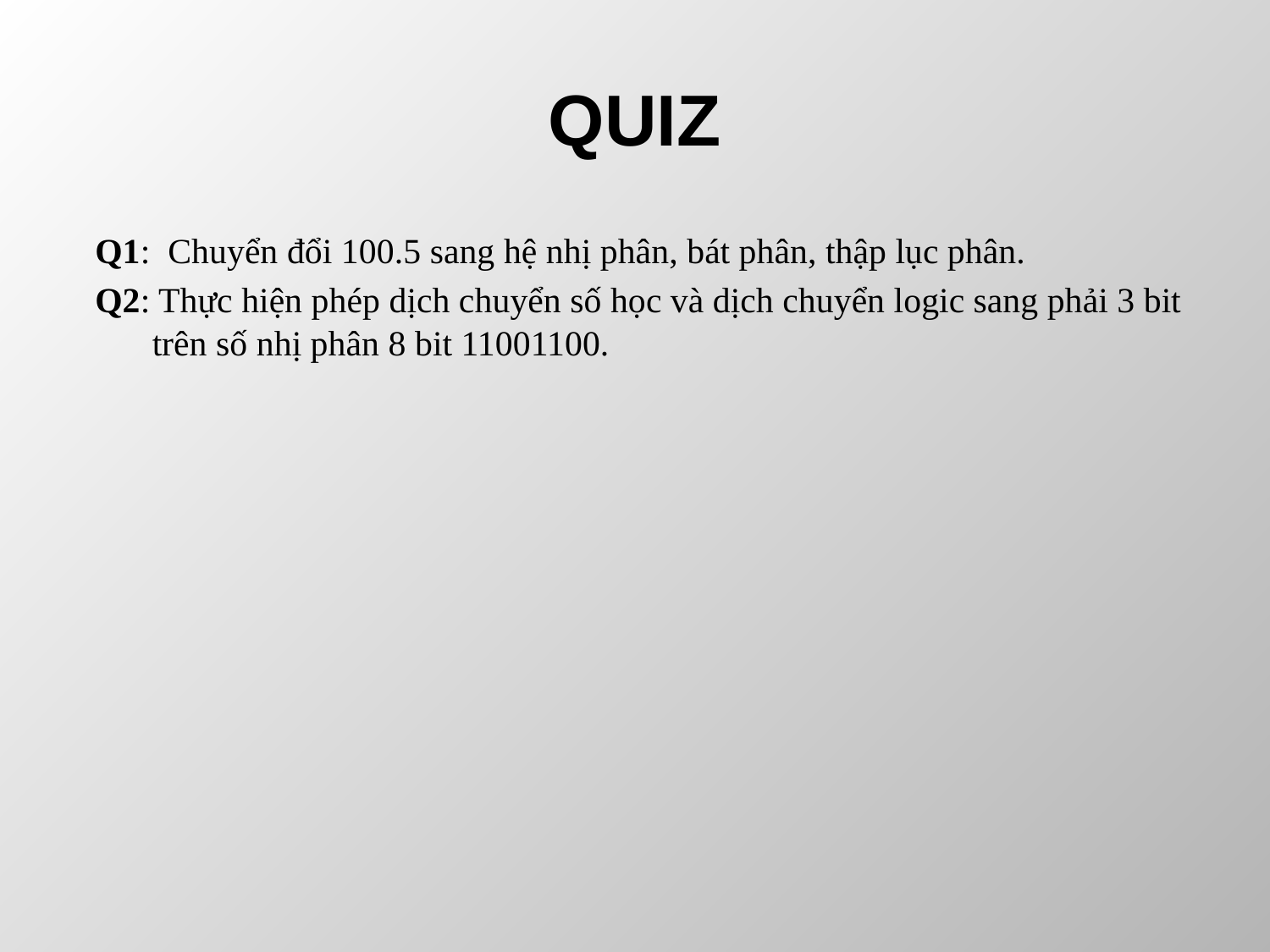

# QUIZ
Q1:  Chuyển đổi 100.5 sang hệ nhị phân, bát phân, thập lục phân.
Q2: Thực hiện phép dịch chuyển số học và dịch chuyển logic sang phải 3 bit trên số nhị phân 8 bit 11001100.